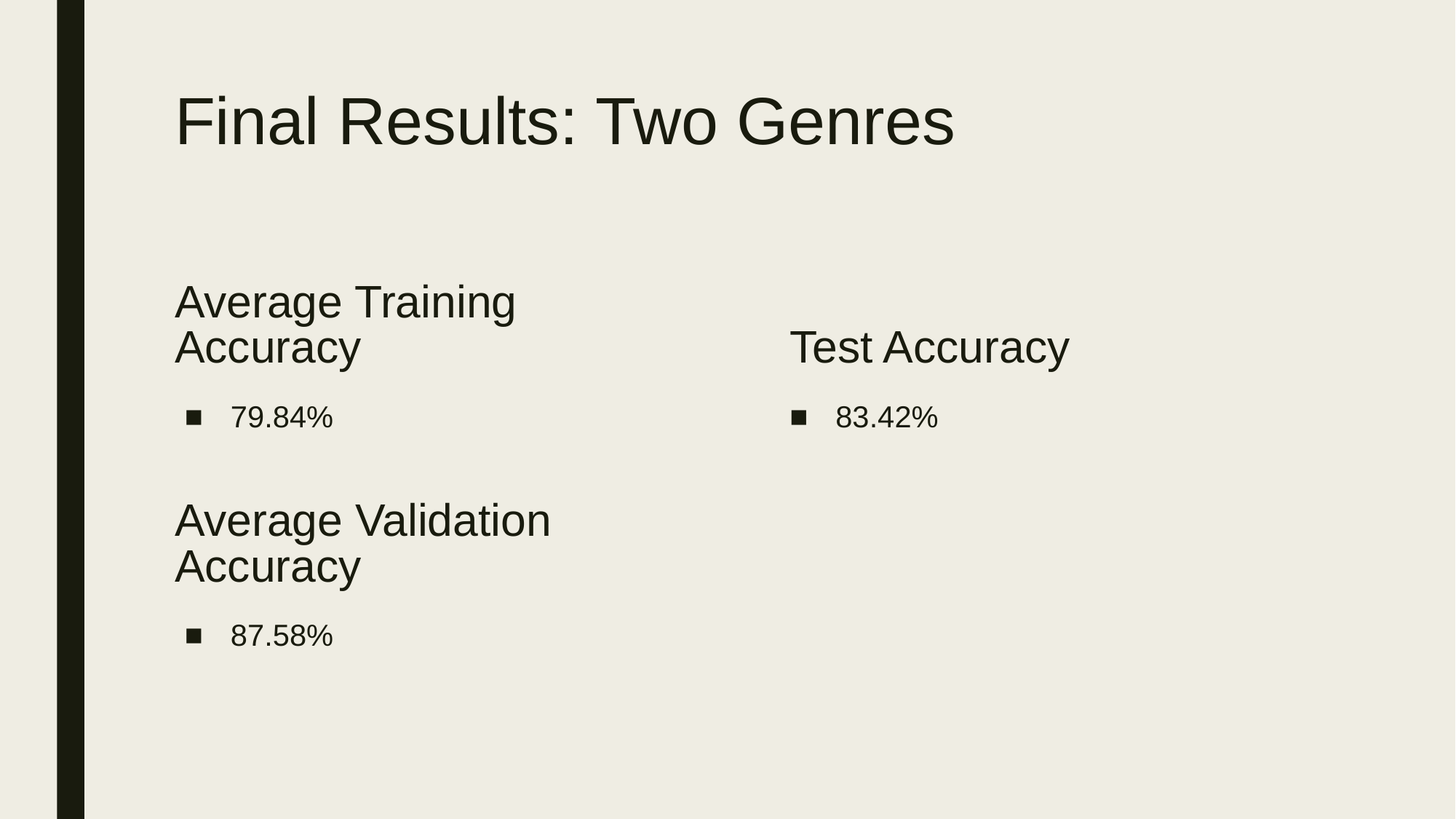

# Final Results: Two Genres
Average Training Accuracy
Test Accuracy
79.84%
83.42%
Average Validation Accuracy
87.58%